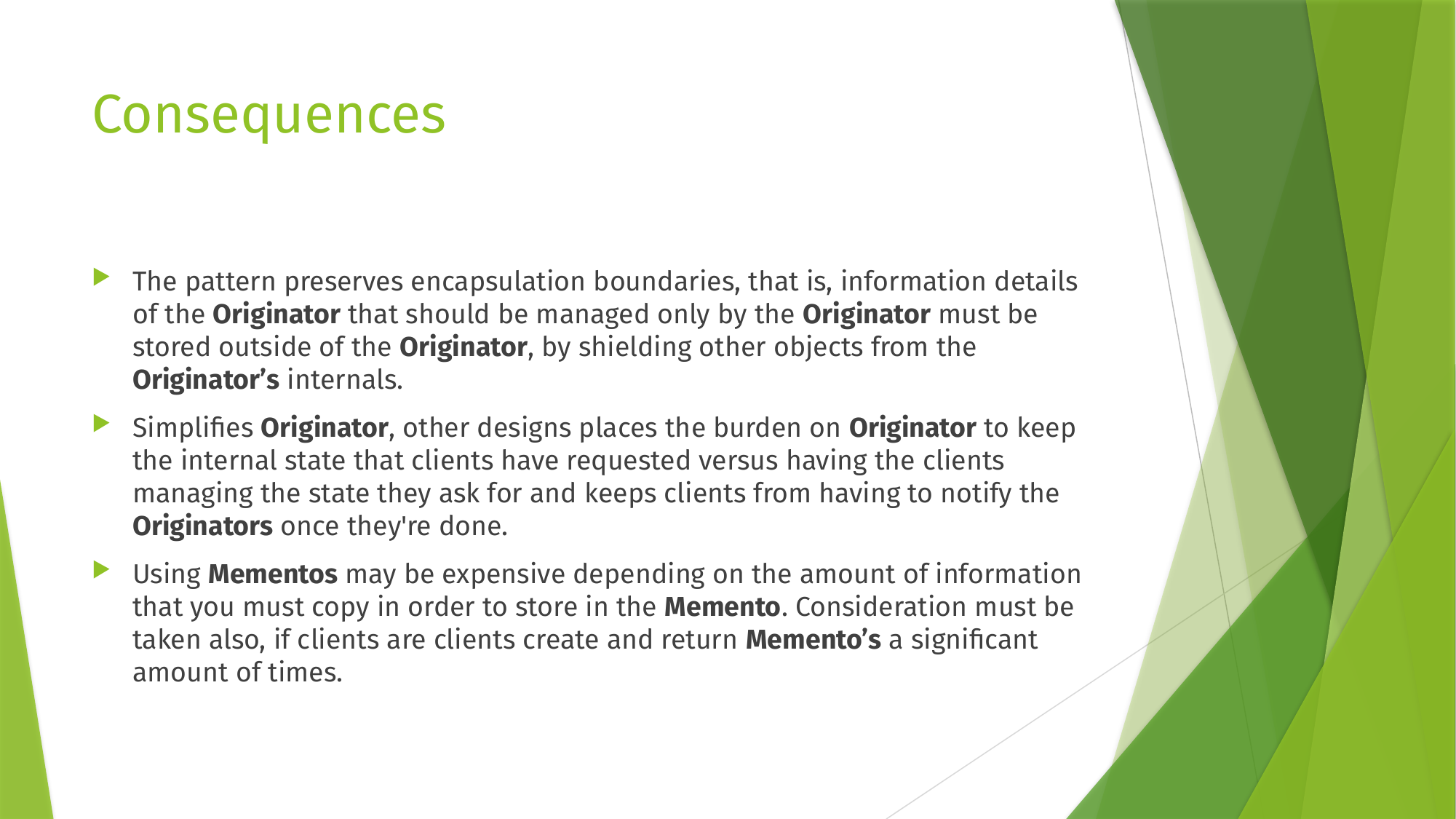

# Consequences
The pattern preserves encapsulation boundaries, that is, information details of the Originator that should be managed only by the Originator must be stored outside of the Originator, by shielding other objects from the Originator’s internals.
Simplifies Originator, other designs places the burden on Originator to keep the internal state that clients have requested versus having the clients managing the state they ask for and keeps clients from having to notify the Originators once they're done.
Using Mementos may be expensive depending on the amount of information that you must copy in order to store in the Memento. Consideration must be taken also, if clients are clients create and return Memento’s a significant amount of times.